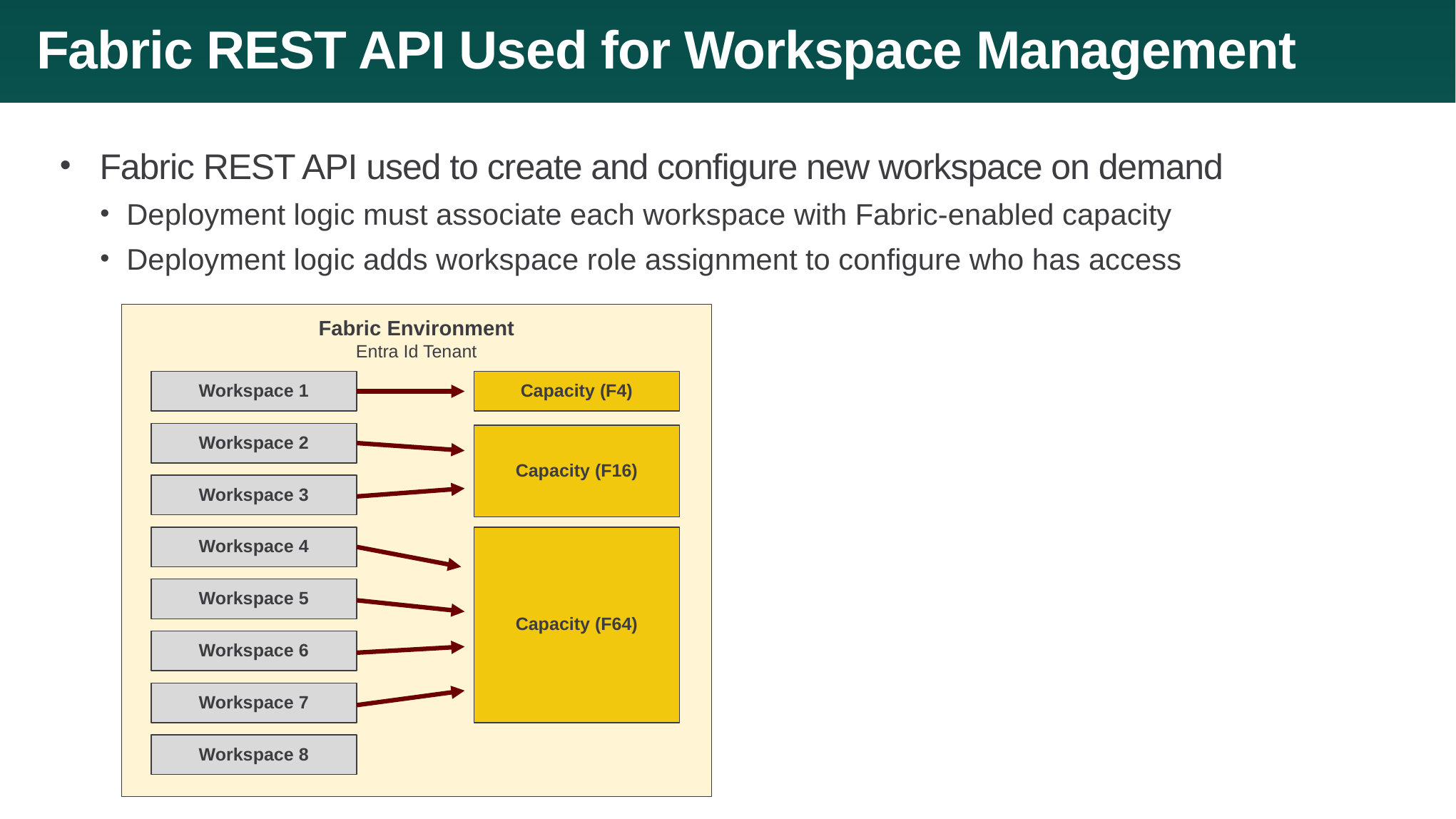

# Fabric REST API Used for Workspace Management
Fabric REST API used to create and configure new workspace on demand
Deployment logic must associate each workspace with Fabric-enabled capacity
Deployment logic adds workspace role assignment to configure who has access

Fabric Environment
Entra Id Tenant
Workspace 1
Capacity (F4)
Workspace 2
Capacity (F16)
Workspace 3
Workspace 4
Capacity (F64)
Workspace 5
Workspace 6
Workspace 7
Workspace 8